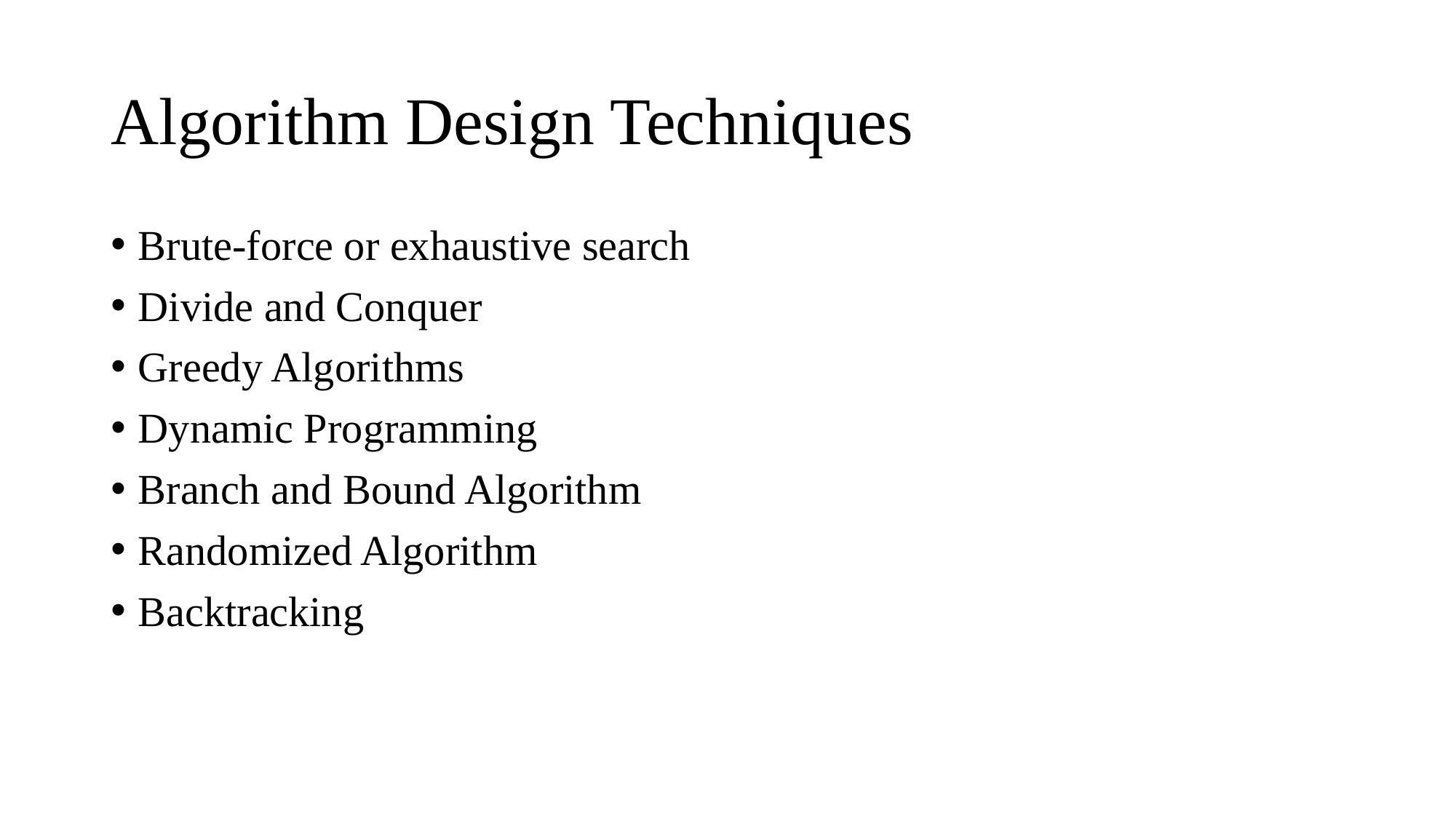

# Algorithm Design Techniques
Brute-force or exhaustive search
Divide and Conquer
Greedy Algorithms
Dynamic Programming
Branch and Bound Algorithm
Randomized Algorithm
Backtracking